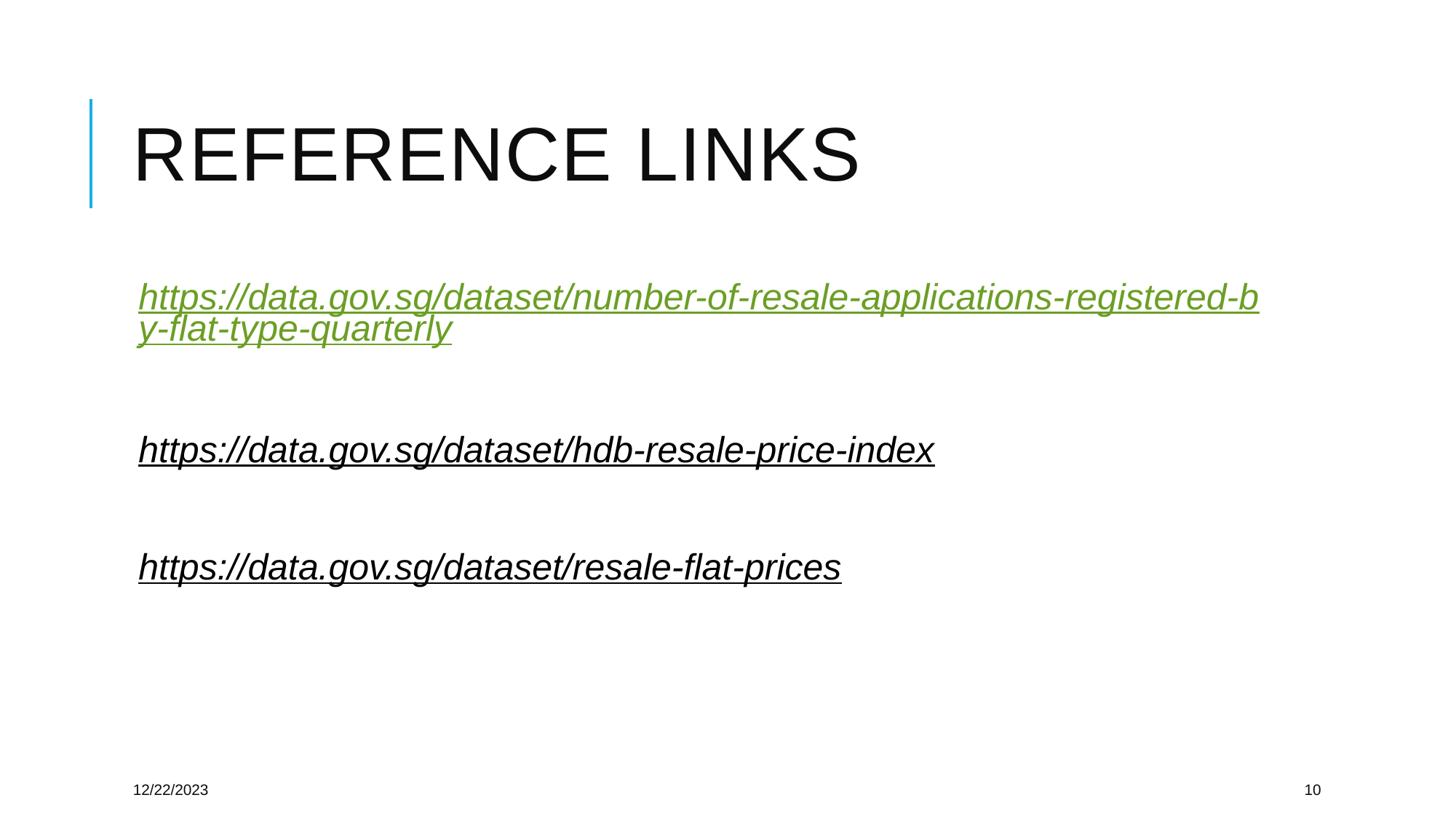

# Reference links
https://data.gov.sg/dataset/number-of-resale-applications-registered-by-flat-type-quarterly

https://data.gov.sg/dataset/hdb-resale-price-index

https://data.gov.sg/dataset/resale-flat-prices

12/22/2023
10